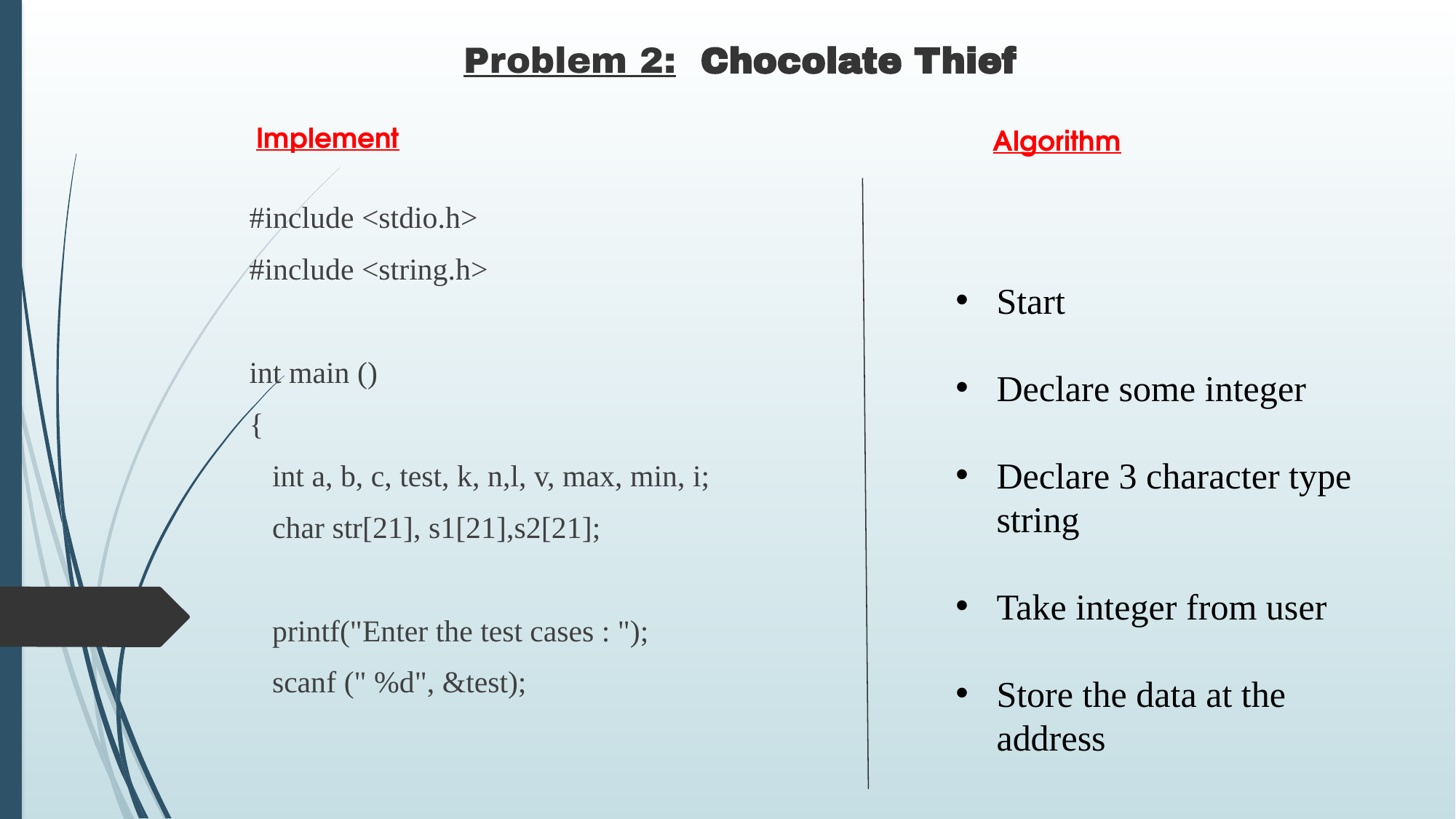

# Problem 2:  Chocolate Thief
Implement

Algorithm
#include <stdio.h>
#include <string.h>

int main ()
{
   int a, b, c, test, k, n,l, v, max, min, i;
   char str[21], s1[21],s2[21];

   printf("Enter the test cases : ");
   scanf (" %d", &test);
Start

Declare some integer

Declare 3 character type string

Take integer from user

Store the data at the address